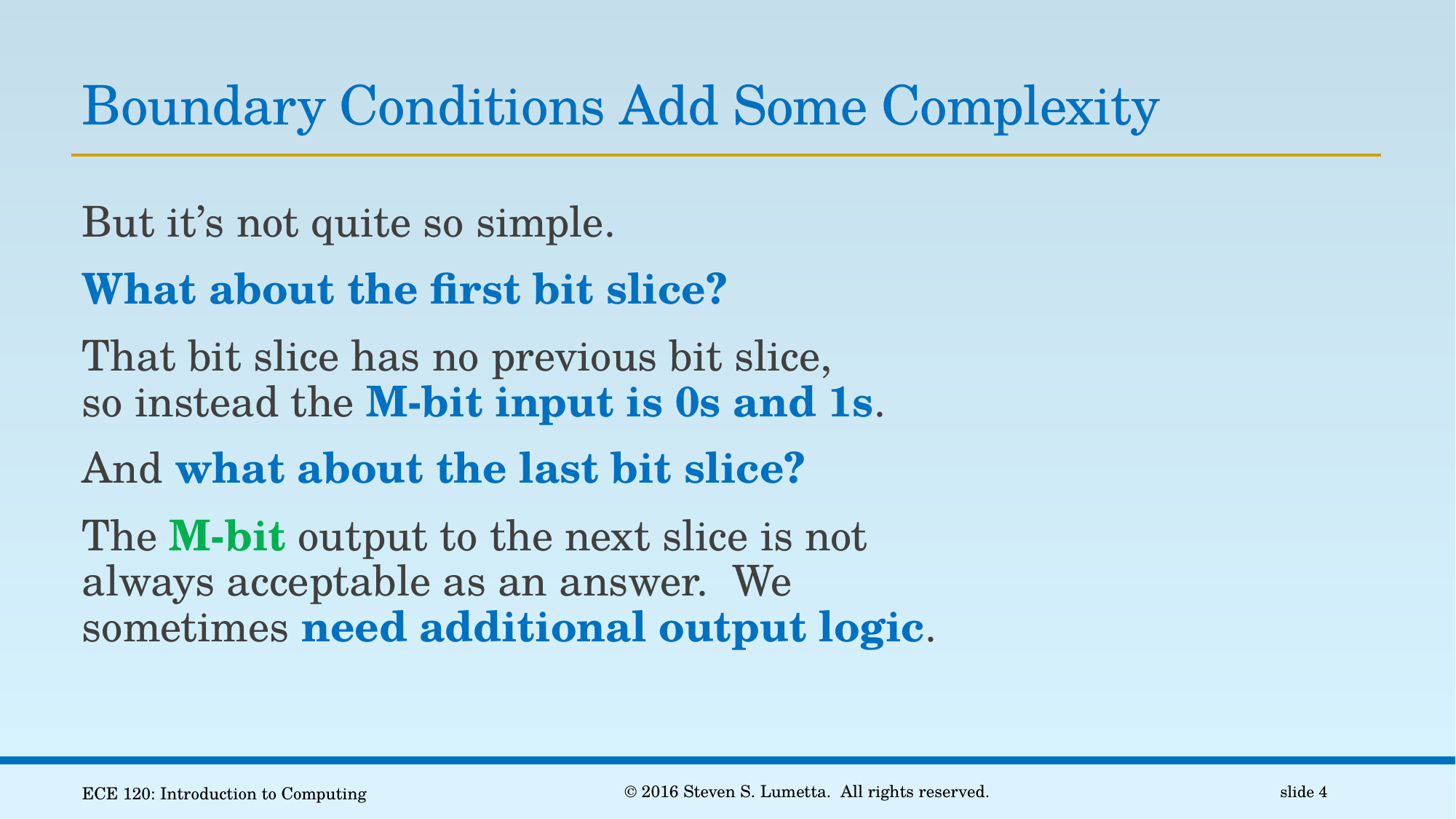

# Boundary Conditions Add Some Complexity
But it’s not quite so simple.
What about the first bit slice?
That bit slice has no previous bit slice,
so instead the M-bit input is 0s and 1s.
And what about the last bit slice?
The M-bit output to the next slice is not always acceptable as an answer.  We sometimes need additional output logic.
ECE 120: Introduction to Computing
© 2016 Steven S. Lumetta.  All rights reserved.
slide 4